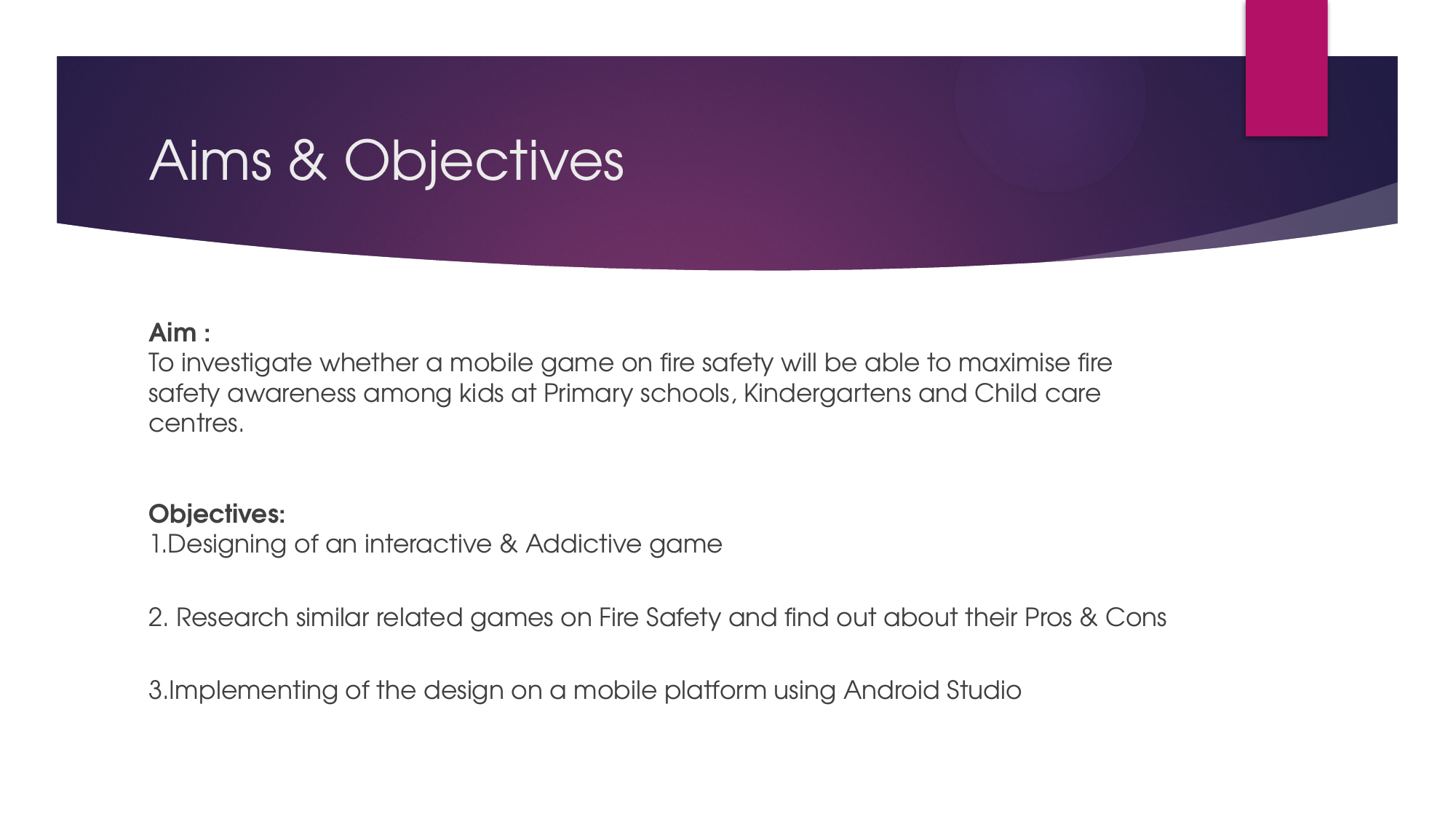

# Aims & Objectives
Aim :
To investigate whether a mobile game on fire safety will be able to maximise fire safety awareness among kids at Primary schools, Kindergartens and Child care centres.
Objectives:
1.Designing of an interactive & Addictive game
2. Research similar related games on Fire Safety and find out about their Pros & Cons
3.Implementing of the design on a mobile platform using Android Studio